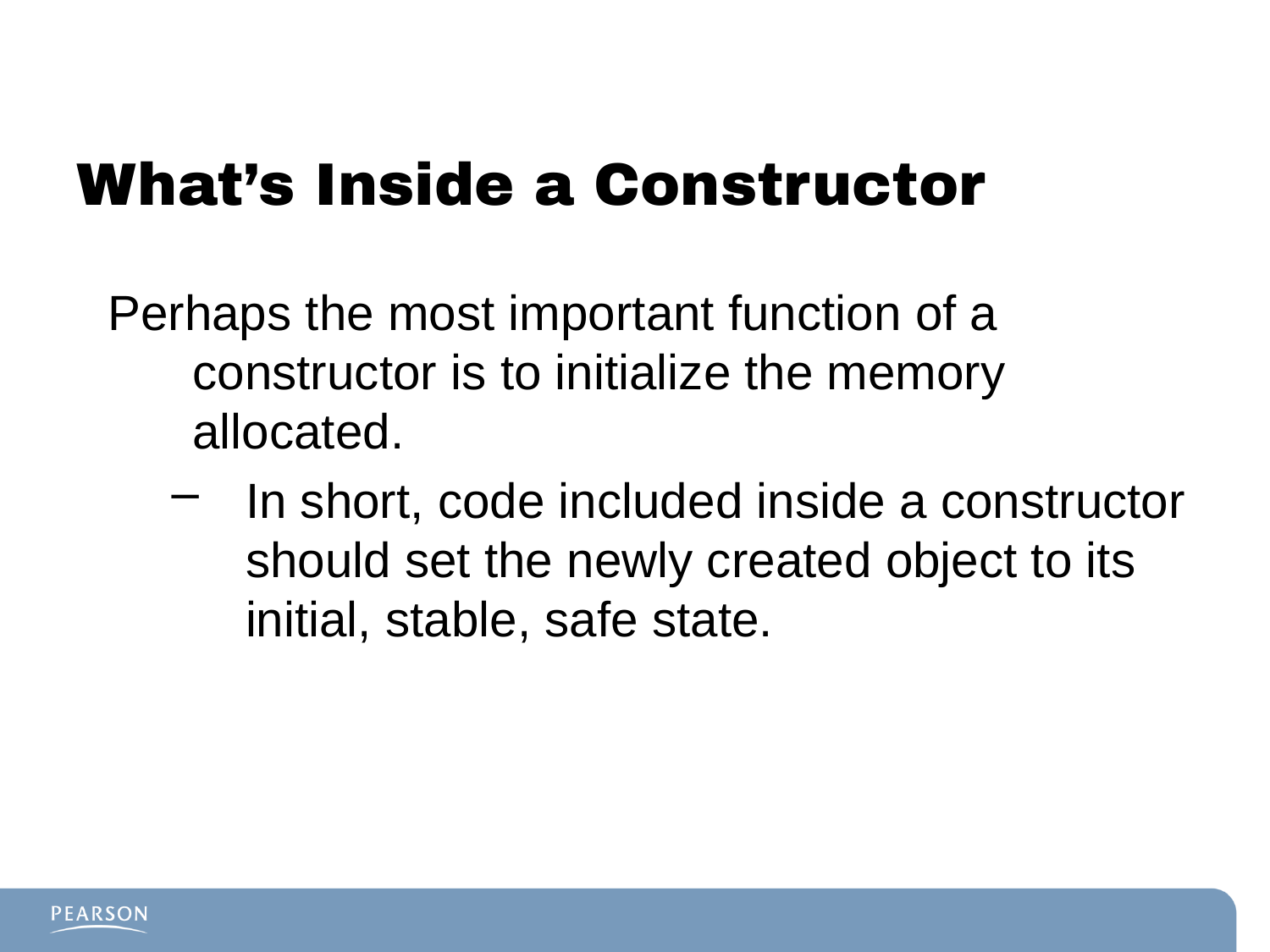

# What’s Inside a Constructor
Perhaps the most important function of a constructor is to initialize the memory allocated.
In short, code included inside a constructor should set the newly created object to its initial, stable, safe state.